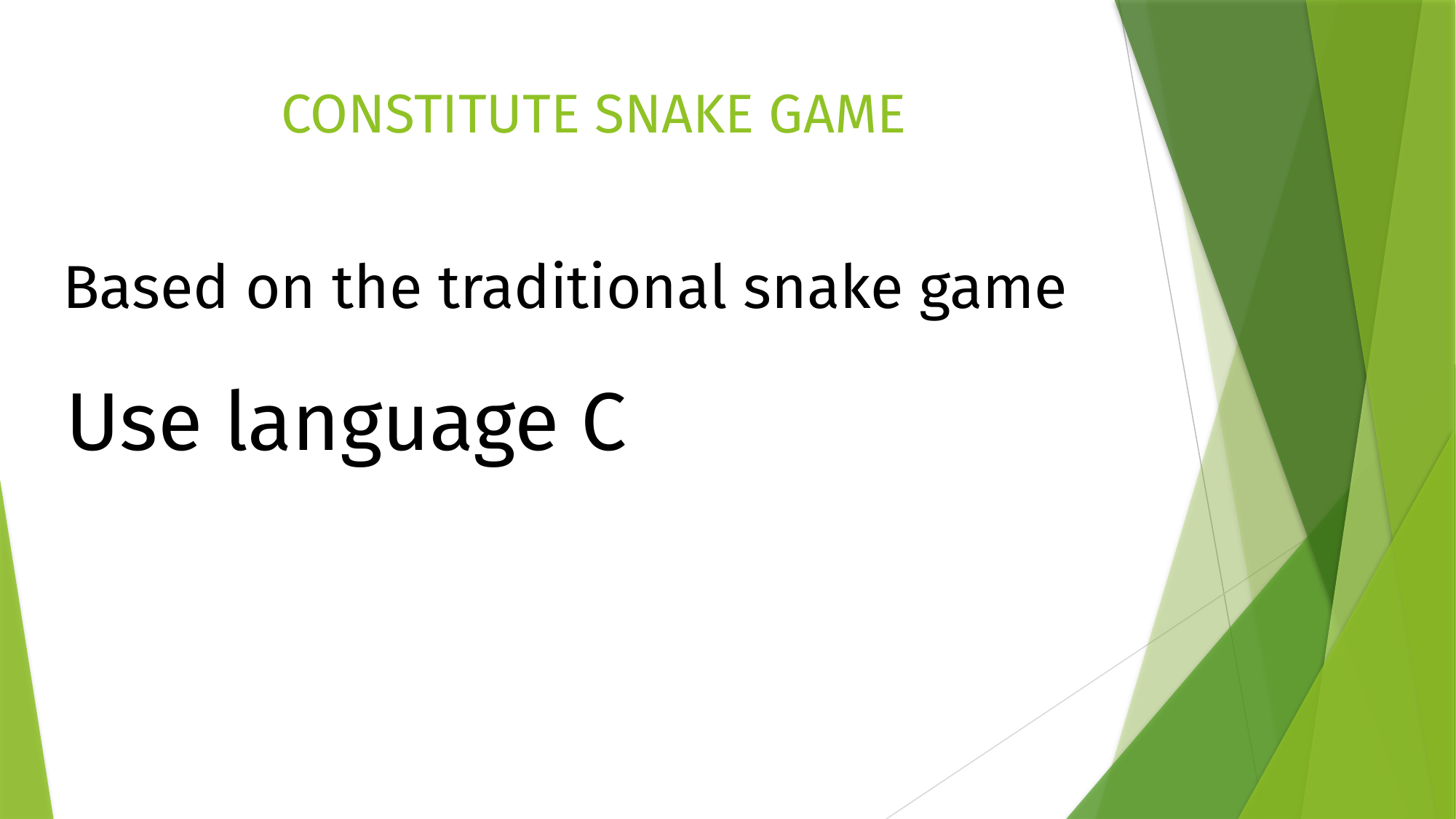

# CONSTITUTE SNAKE GAME
Based on the traditional snake game
Use language C